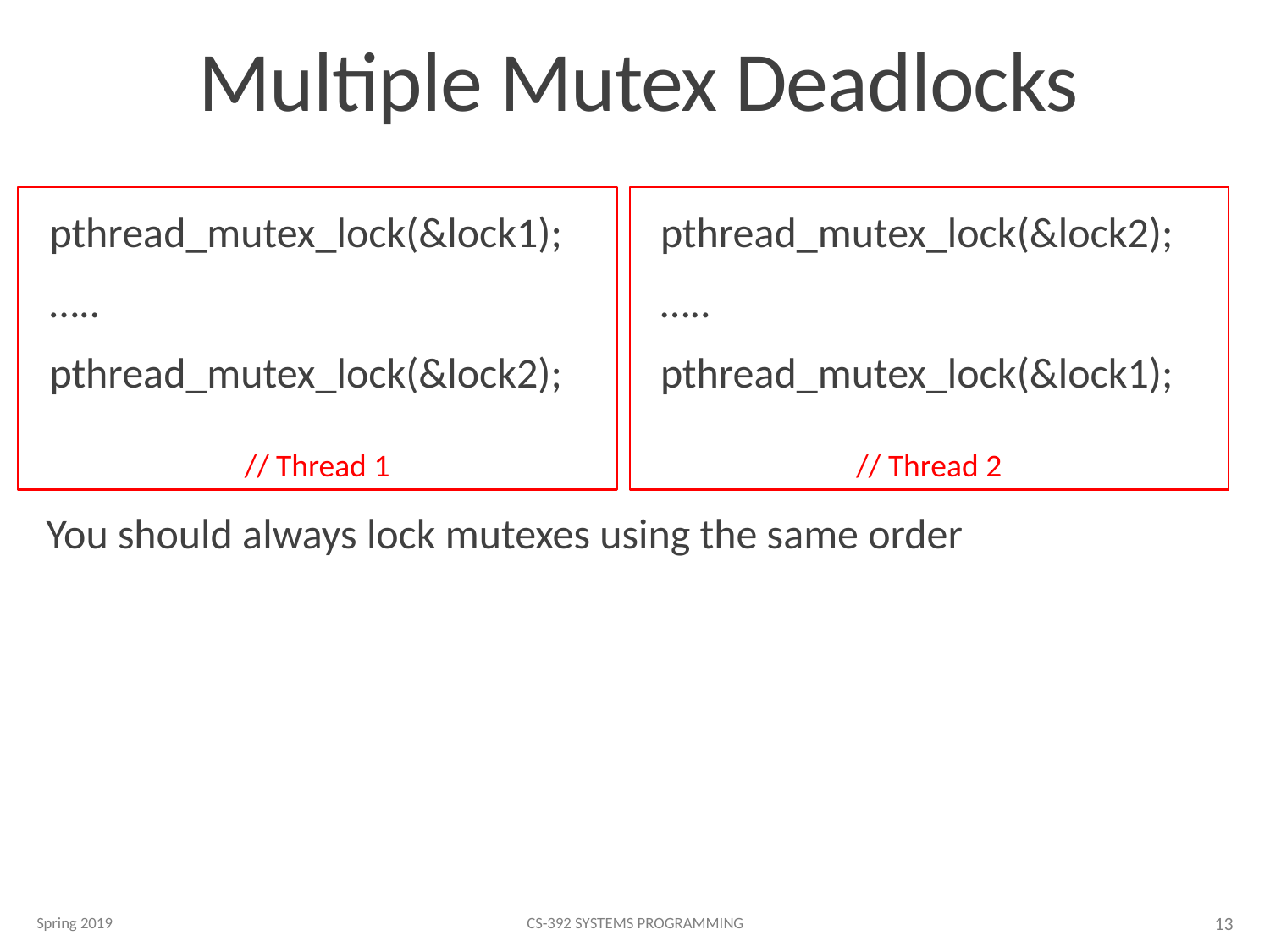

# Multiple Mutex Deadlocks
// Thread 1
// Thread 2
pthread_mutex_lock(&lock2);
…..
pthread_mutex_lock(&lock1);

pthread_mutex_lock(&lock1);
…..
pthread_mutex_lock(&lock2);

 You should always lock mutexes using the same order
Spring 2019
CS-392 Systems Programming
13